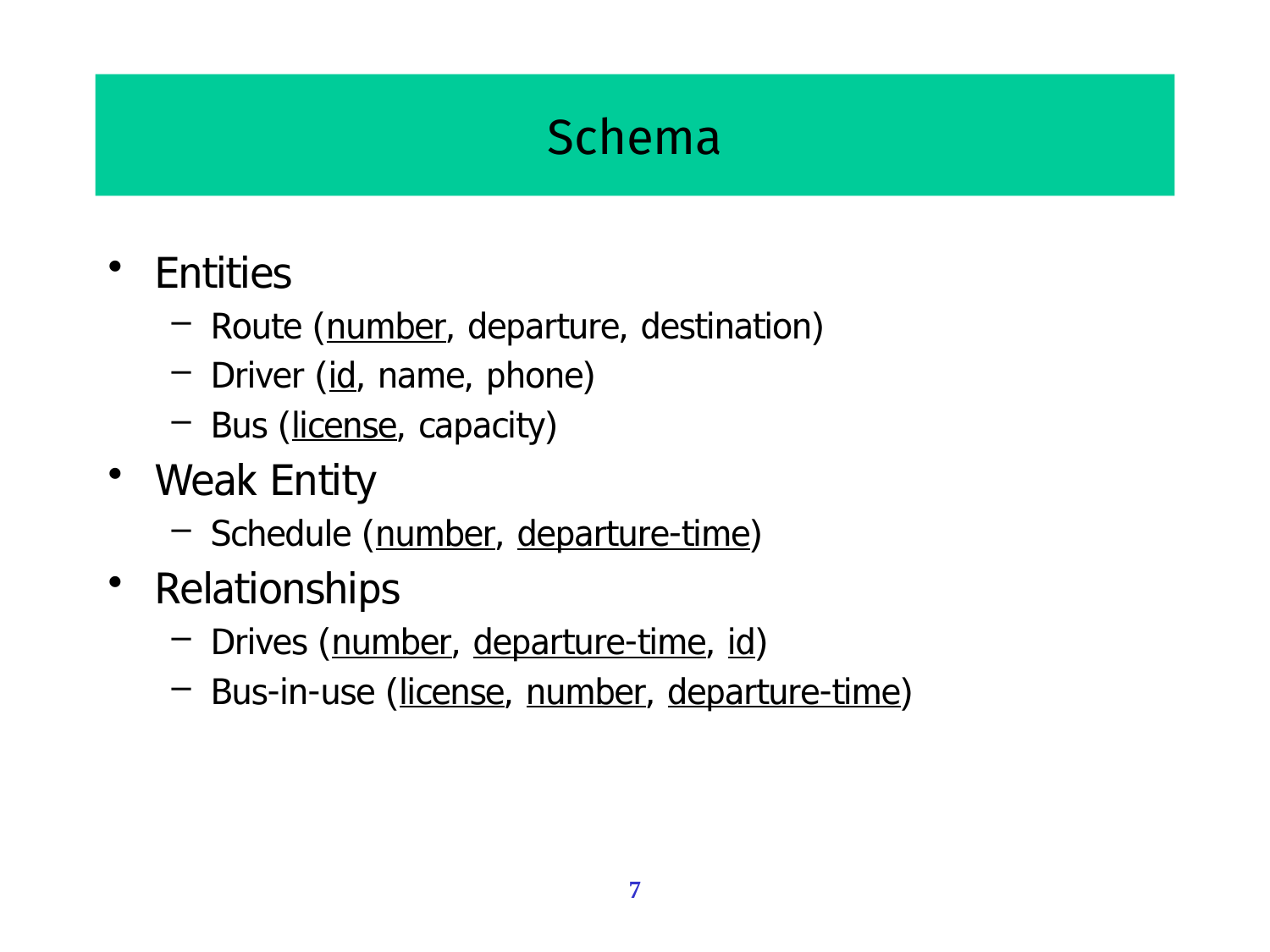

# Schema
Entities
Route (number, departure, destination)
Driver (id, name, phone)
Bus (license, capacity)
Weak Entity
Schedule (number, departure-time)
Relationships
Drives (number, departure-time, id)
Bus-in-use (license, number, departure-time)

7